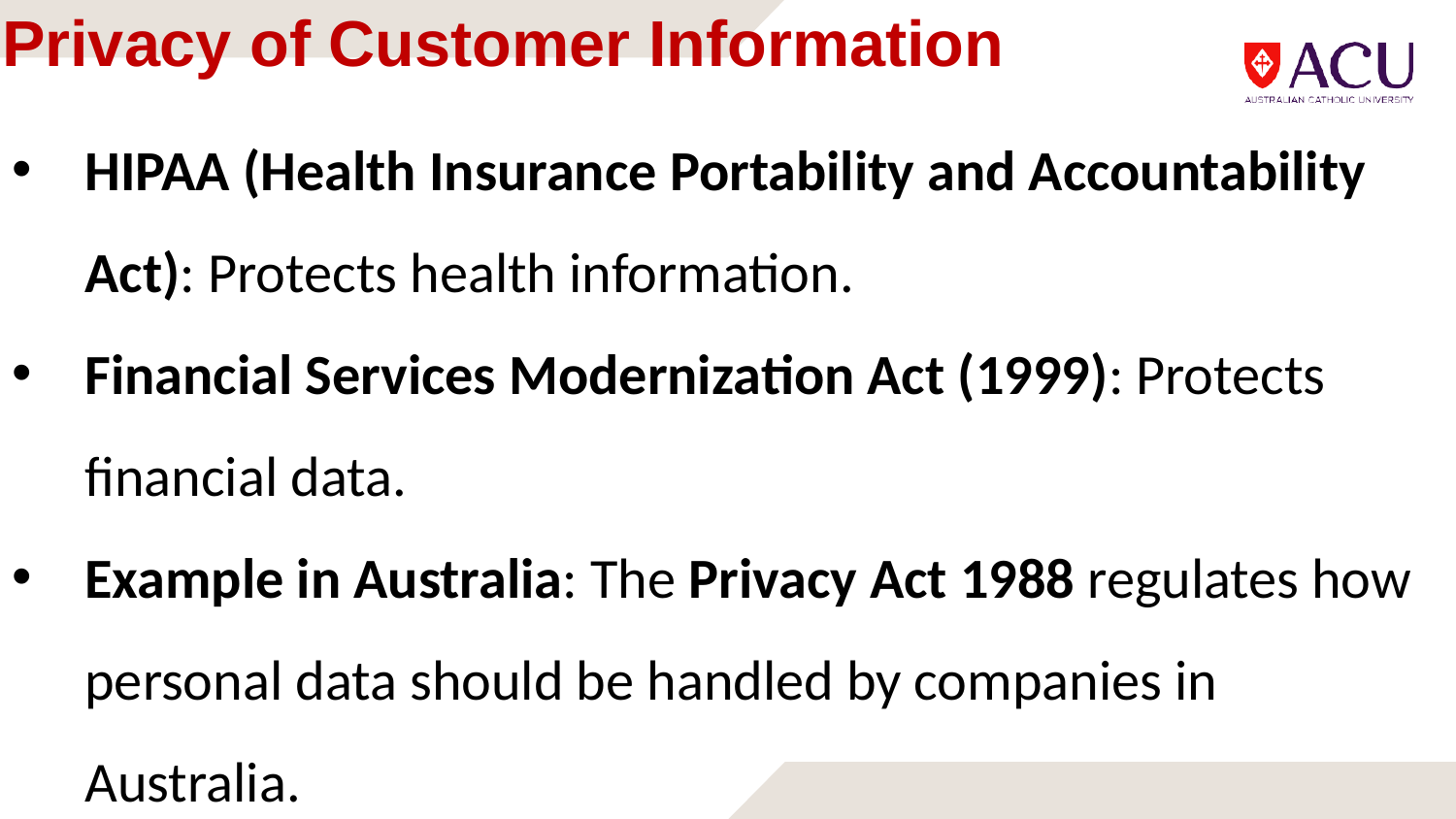

# Privacy of Customer Information
HIPAA (Health Insurance Portability and Accountability Act): Protects health information.
Financial Services Modernization Act (1999): Protects financial data.
Example in Australia: The Privacy Act 1988 regulates how personal data should be handled by companies in Australia.